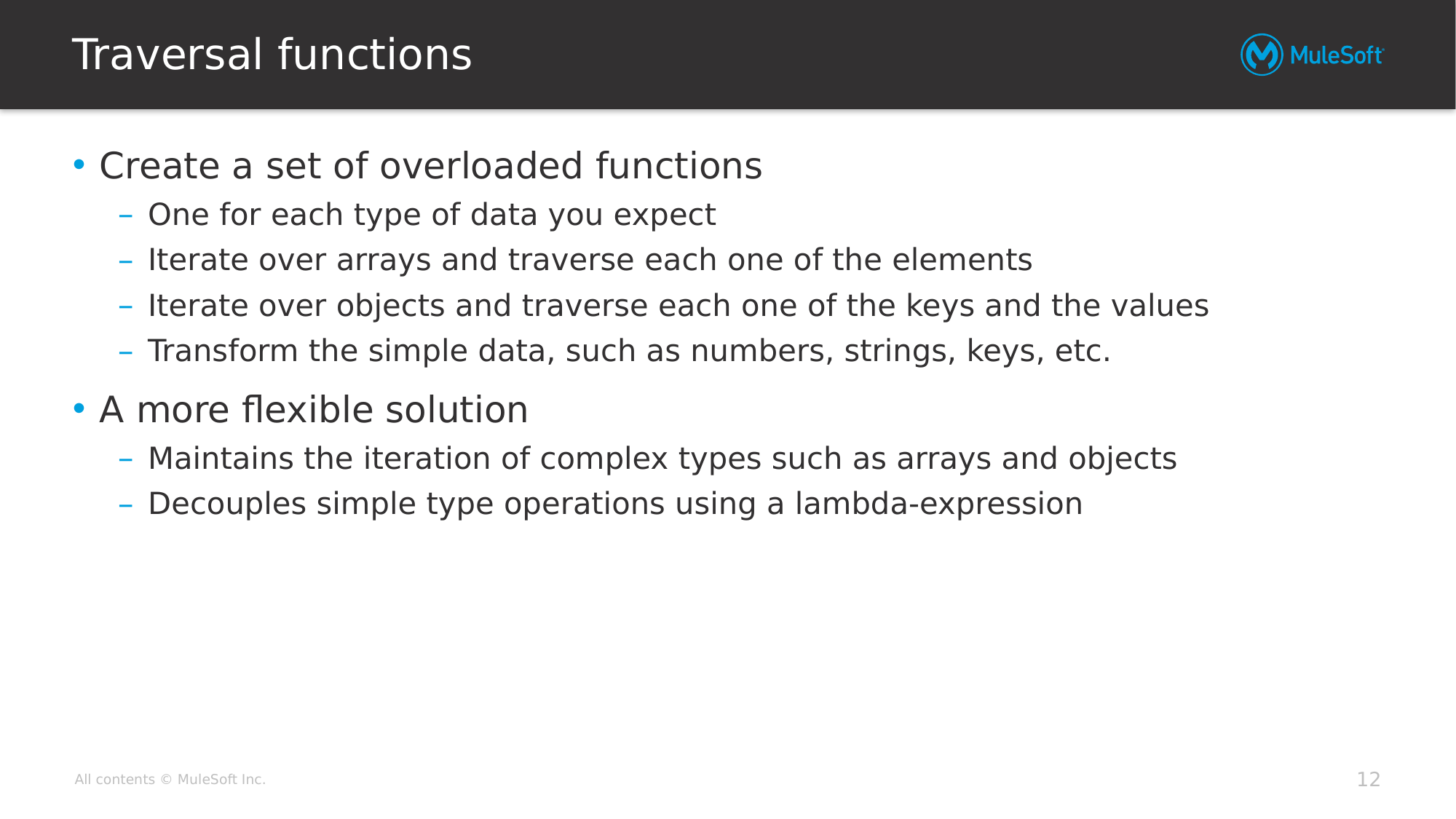

# Traversal functions
Create a set of overloaded functions
One for each type of data you expect
Iterate over arrays and traverse each one of the elements
Iterate over objects and traverse each one of the keys and the values
Transform the simple data, such as numbers, strings, keys, etc.
A more flexible solution
Maintains the iteration of complex types such as arrays and objects
Decouples simple type operations using a lambda-expression
12